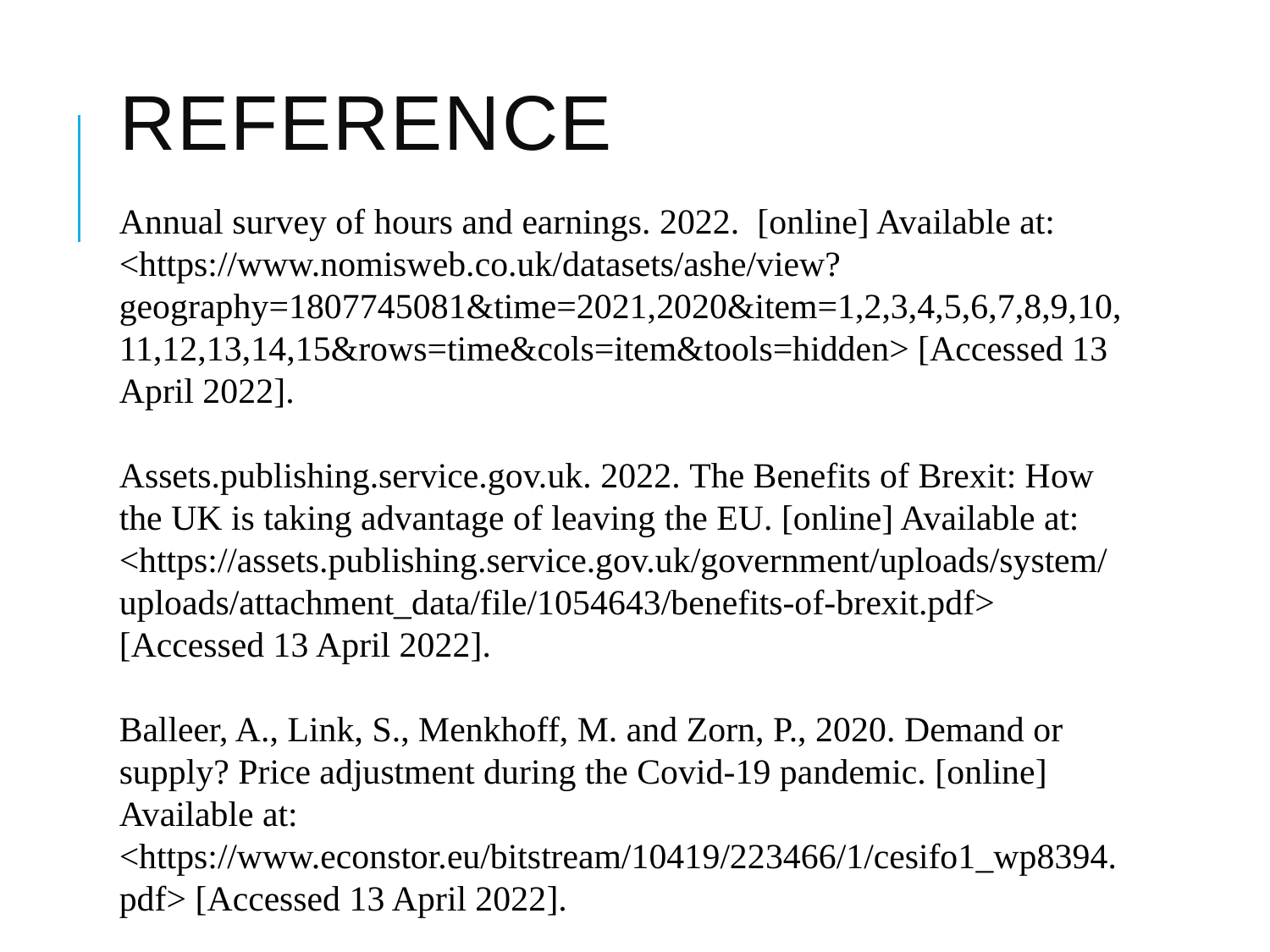

# Reference
Annual survey of hours and earnings. 2022.  [online] Available at: <https://www.nomisweb.co.uk/datasets/ashe/view?geography=1807745081&time=2021,2020&item=1,2,3,4,5,6,7,8,9,10,11,12,13,14,15&rows=time&cols=item&tools=hidden> [Accessed 13 April 2022].

Assets.publishing.service.gov.uk. 2022. The Benefits of Brexit: How the UK is taking advantage of leaving the EU. [online] Available at: <https://assets.publishing.service.gov.uk/government/uploads/system/uploads/attachment_data/file/1054643/benefits-of-brexit.pdf> [Accessed 13 April 2022].

Balleer, A., Link, S., Menkhoff, M. and Zorn, P., 2020. Demand or supply? Price adjustment during the Covid-19 pandemic. [online] Available at: <https://www.econstor.eu/bitstream/10419/223466/1/cesifo1_wp8394.pdf> [Accessed 13 April 2022].

Bankofengland.co.uk. 2022. Monetary policy during pandemics. [online] Available at: <https://www.bankofengland.co.uk/-/media/boe/files/speech/2020/monetary-policy-during-pandemics.pdf?la=en&hash=FBE9F3BEFB5C224A3ECE2600431B97ECCD658B3B> [Accessed 13 April 2022].

Bekaert, G., Engstrom, E. and Ermolov, A., 2020. Aggregate demand and aggregate supply effects of covid-19: A real-time analysis. Available at SSRN 3611399. [online] Available at: <https://www.federalreserve.gov/econres/feds/files/2020049pap.pdf> [Accessed 13 April 2022].

Caballero, R.J. and Simsek, A., 2022. A note on temporary supply shocks with aggregate demand inertia (No. w29815). National Bureau of Economic Research. [online] Available at: <https://www.nber.org/system/files/working_papers/w29815/w29815.pdf> [Accessed 13 April 2022].

Calvert Jump, R. and Kohler, K., 2020. A History of Aggregate Demand and Supply Shocks for the United Kingdom, 1900 to 2016. Available at SSRN 3725609. [online] Available at: < https://papers.ssrn.com/sol3/papers.cfm?abstract_id=3725609> [Accessed 13 April 2022].

CPIH INDEX. 2022. UK National Statistics. 2022. [online] Available at: <https://www.ons.gov.uk/economy/inflationandpriceindices/timeseries/l522/mm23> [Accessed 13 April 2022].

Deleidi, D. and Mazzucato, P., 2022. Post-2008 UK monetary policy. [online] Ucl.ac.uk. Available at: <https://www.ucl.ac.uk/bartlett/public-purpose/sites/public-purpose/files/iipp-pb-03-qe-16-08-2018.pdf> [Accessed 13 April 2022].

Derbyshire Observatory. 2022 – Businesses. [online] Available at: <https://observatory.derbyshire.gov.uk/businesses/> [Accessed 13 April 2022].

Exchange rate. 2022. UK National Statistics. [online] Available at: <https://www.ons.gov.uk/economy/nationalaccounts/balanceofpayments/timeseries/thap/diop> [Accessed 13 April 2022].

Nomis Official Labour Statistics. 2022. Labour Market Profile. [online] Available at: <https://www.nomisweb.co.uk/reports/lmp/lep/1925185580/report.aspx#tabrespop> [Accessed 13 April 2022].

Observatory.derbyshire.gov.uk. 2022. Business size/sector in Derbyshire. [online] Available at: <https://observatory.derbyshire.gov.uk/wp-content/uploads/reports/infographics/economy/i_econ_business_size_sector.pdf> [Accessed 13 April 2022].

Observatory.derbyshire.gov.uk. 2022. Earnings in Derbyshire. [online] Available at: <https://observatory.derbyshire.gov.uk/wp-content/uploads/reports/infographics/economy/i_econ_earnings.pdf> [Accessed 13 April 2022].

Opentextbc.ca. 2022. Principles of Economics. [online] Available at: <https://opentextbc.ca/principlesofeconomics/chapter/24-3-shifts-in-aggregate-supply/#CNX_Econ_C24_013> [Accessed 13 April 2022].
Policy Response to Covid 19. 2022.  [online] Available at: <https://www.imf.org/en/Topics/imf-and-covid19/Policy-Responses-to-COVID-19#V> [Accessed 13 April 2022].

Regional GDP. 2022. UK National Statistics. [online] Available at: <https://www.ons.gov.uk/economy/grossdomesticproductgdp/datasets/regionalgrossdomesticproductlocalauthorities> [Accessed 13 April 2022].

Total Trade- Exports. 2022. UK National Statistics. [online] Available at: <https://www.ons.gov.uk/economy/nationalaccounts/balanceofpayments/timeseries/ikbh/pnbp> [Accessed 13 April 2022].

UK business: activity, size and location. 2022. UK National Statistics. [online] Available at: <https://www.ons.gov.uk/businessindustryandtrade/business/activitysizeandlocation/datasets/ukbusinessactivitysizeandlocation> [Accessed 13 April 2022].

UK GDP 2022. UK National Statistics. [online] Available at: <https://www.ons.gov.uk/economy/grossdomesticproductgdp/timeseries/ybha/ukea> [Accessed 13 April 2022].

Unemployment rate. 2022. UK National Statistics. [online] Available at: <https://www.ons.gov.uk/employmentandlabourmarket/peoplenotinwork/unemployment/timeseries/mgsx/lms> [Accessed 13 April 2022].